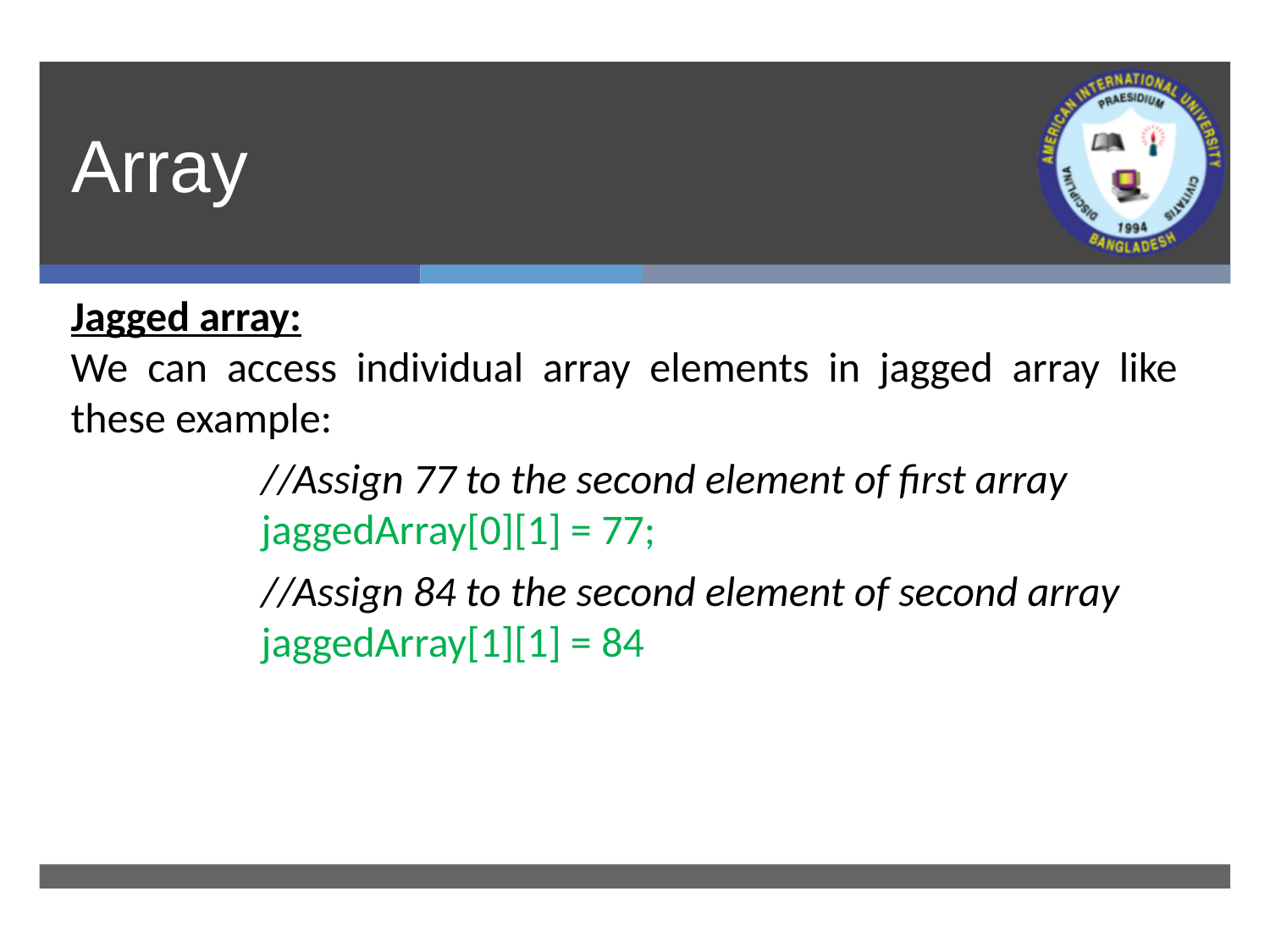

# Array
Jagged array:
We can access individual array elements in jagged array like these example:
//Assign 77 to the second element of first array
jaggedArray[0][1] = 77;
//Assign 84 to the second element of second array
jaggedArray[1][1] = 84